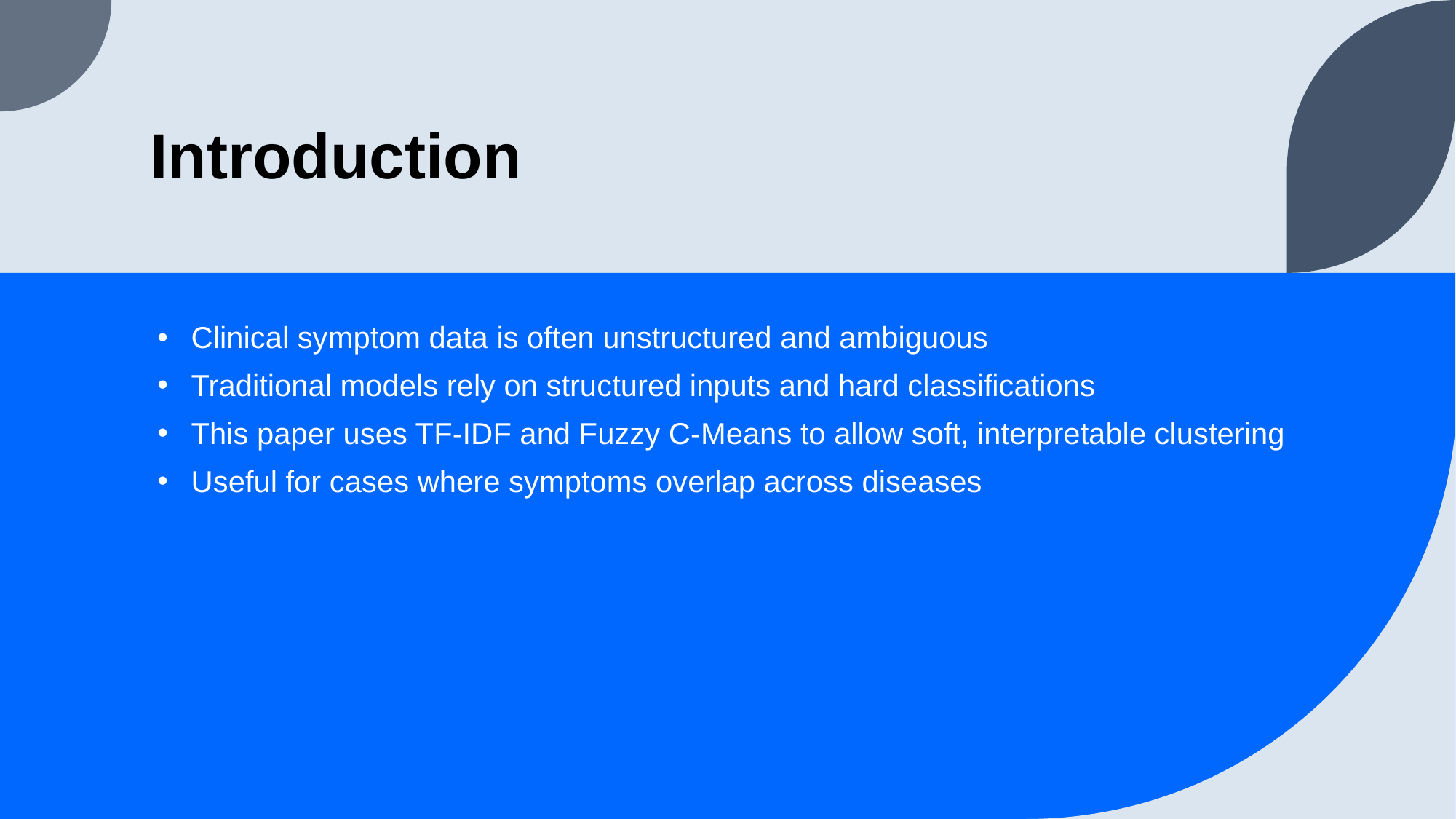

# Introduction
Clinical symptom data is often unstructured and ambiguous
Traditional models rely on structured inputs and hard classifications
This paper uses TF-IDF and Fuzzy C-Means to allow soft, interpretable clustering
Useful for cases where symptoms overlap across diseases